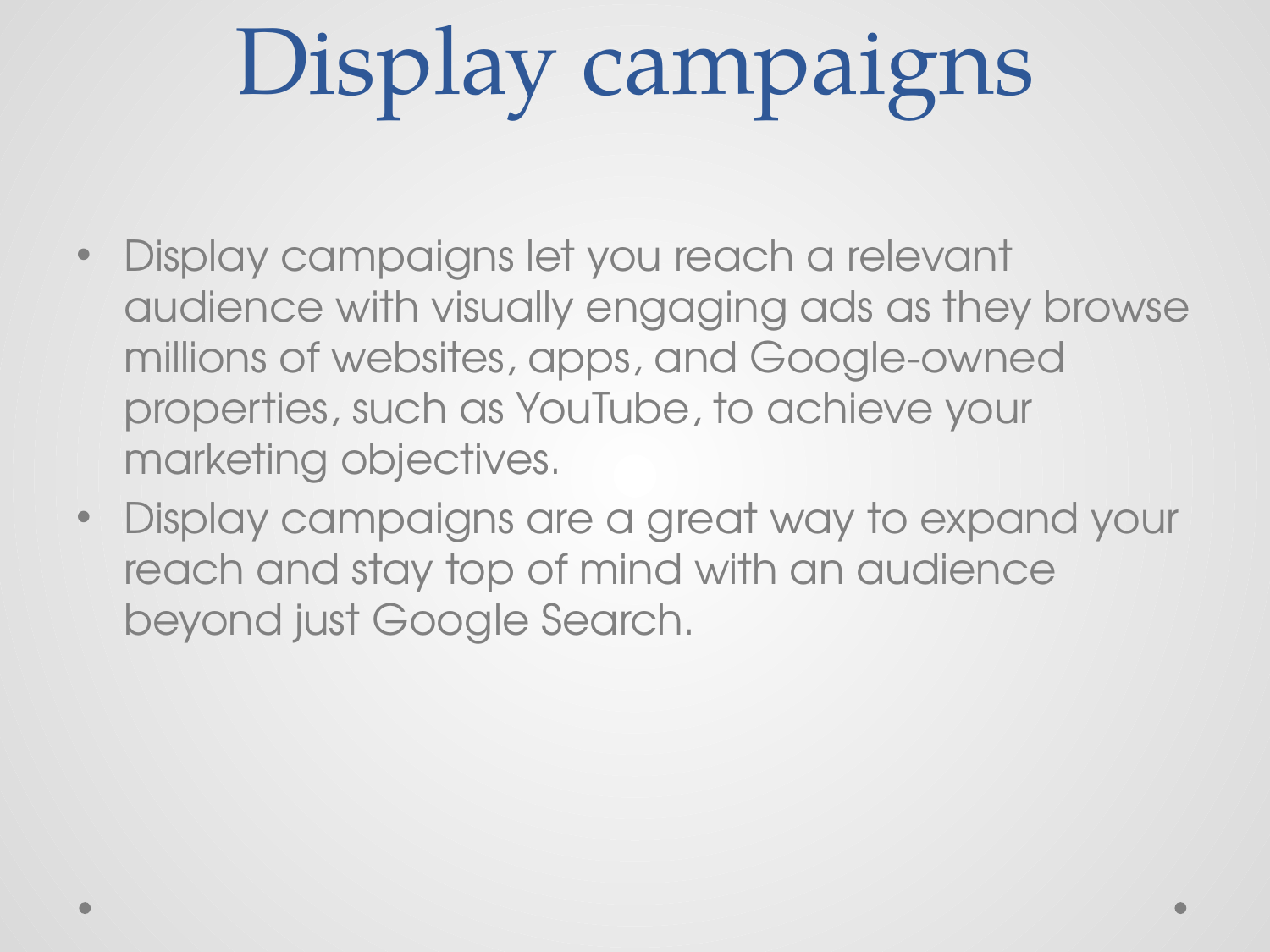

# Display campaigns
Display campaigns let you reach a relevant audience with visually engaging ads as they browse millions of websites, apps, and Google-owned properties, such as YouTube, to achieve your marketing objectives.
Display campaigns are a great way to expand your reach and stay top of mind with an audience beyond just Google Search.